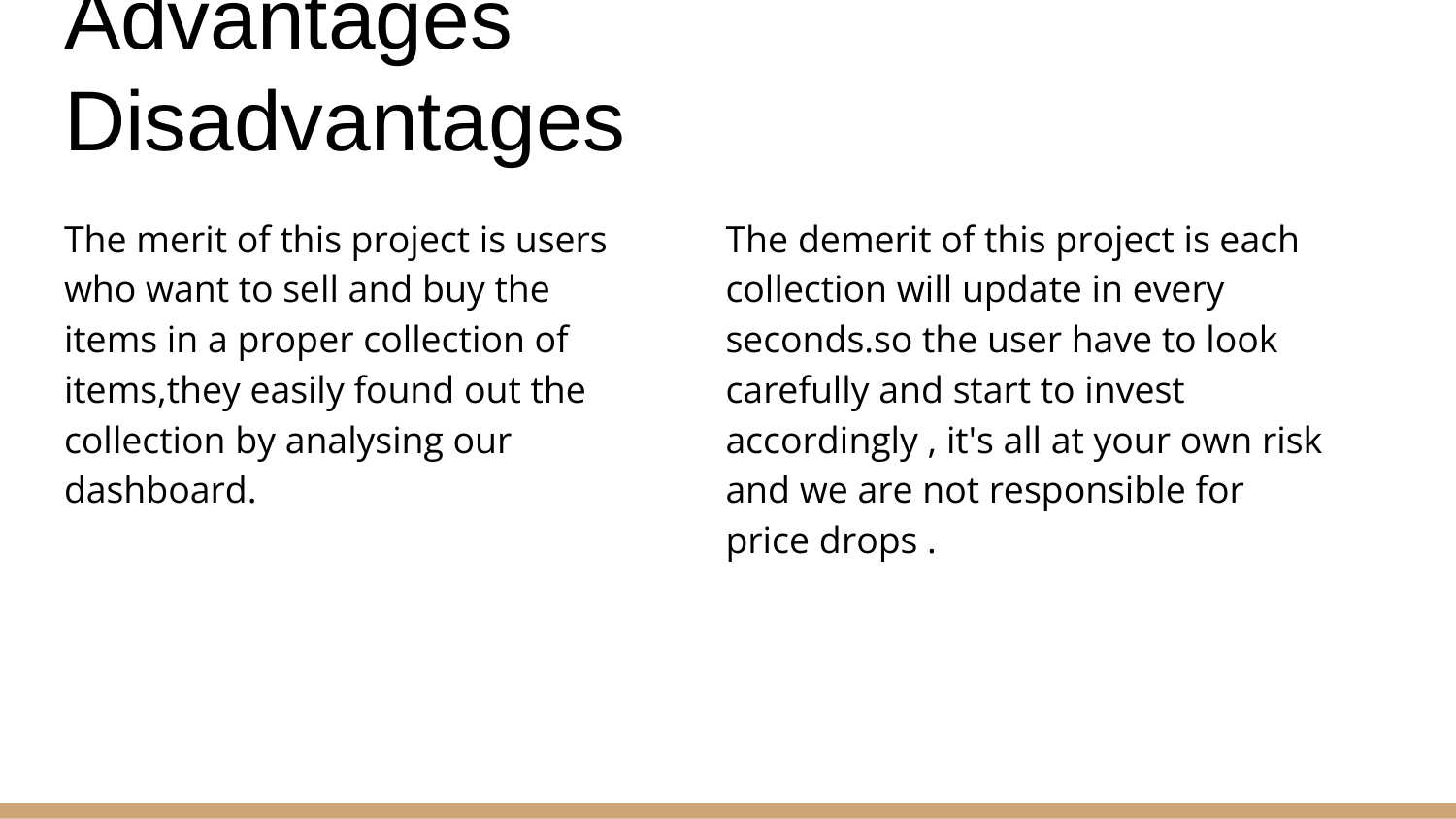

# Advantages 					Disadvantages
The merit of this project is users who want to sell and buy the items in a proper collection of items,they easily found out the collection by analysing our dashboard.
The demerit of this project is each collection will update in every seconds.so the user have to look carefully and start to invest accordingly , it's all at your own risk and we are not responsible for price drops .